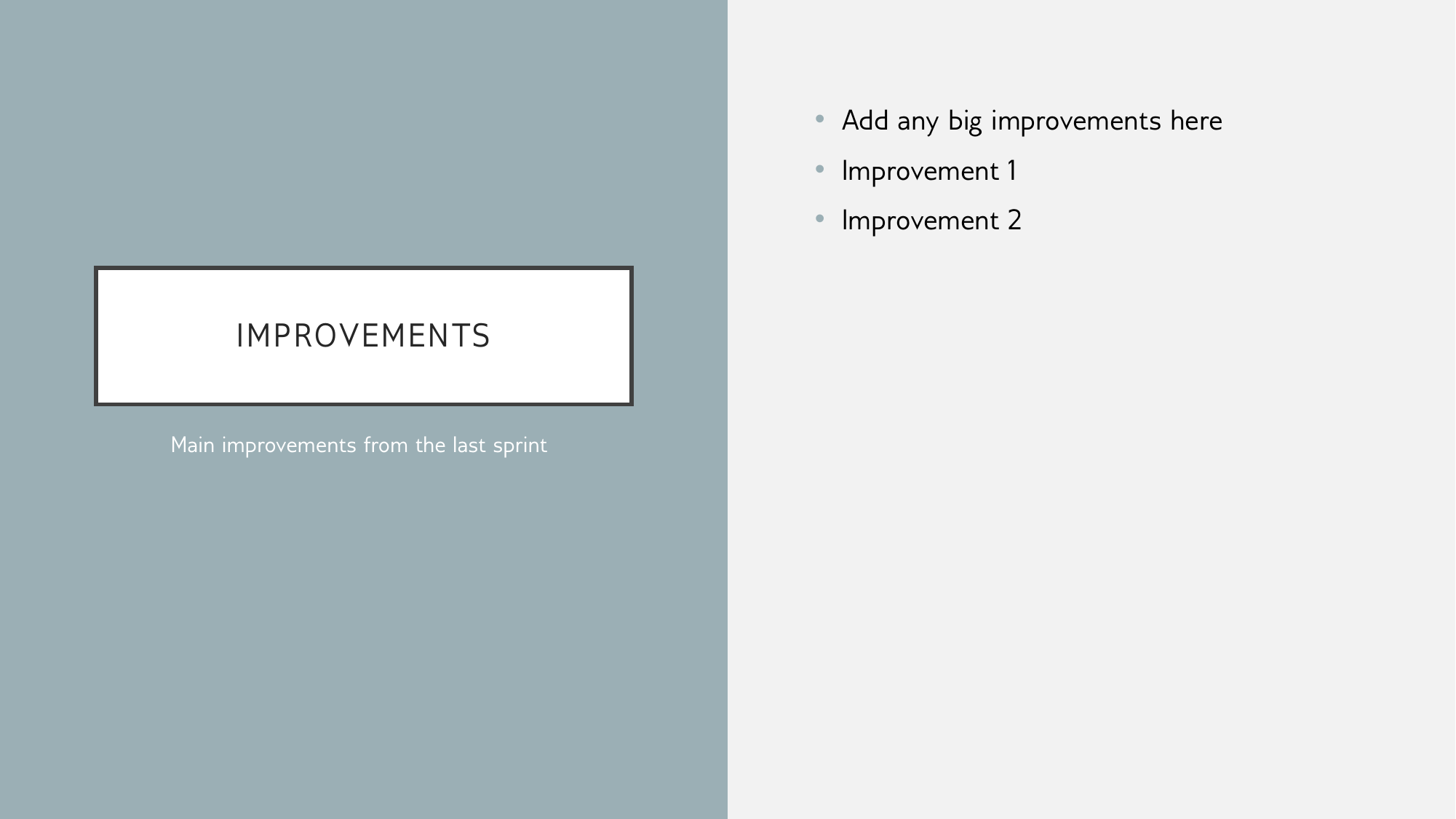

Add any big improvements here
Improvement 1
Improvement 2
# Improvements
Main improvements from the last sprint